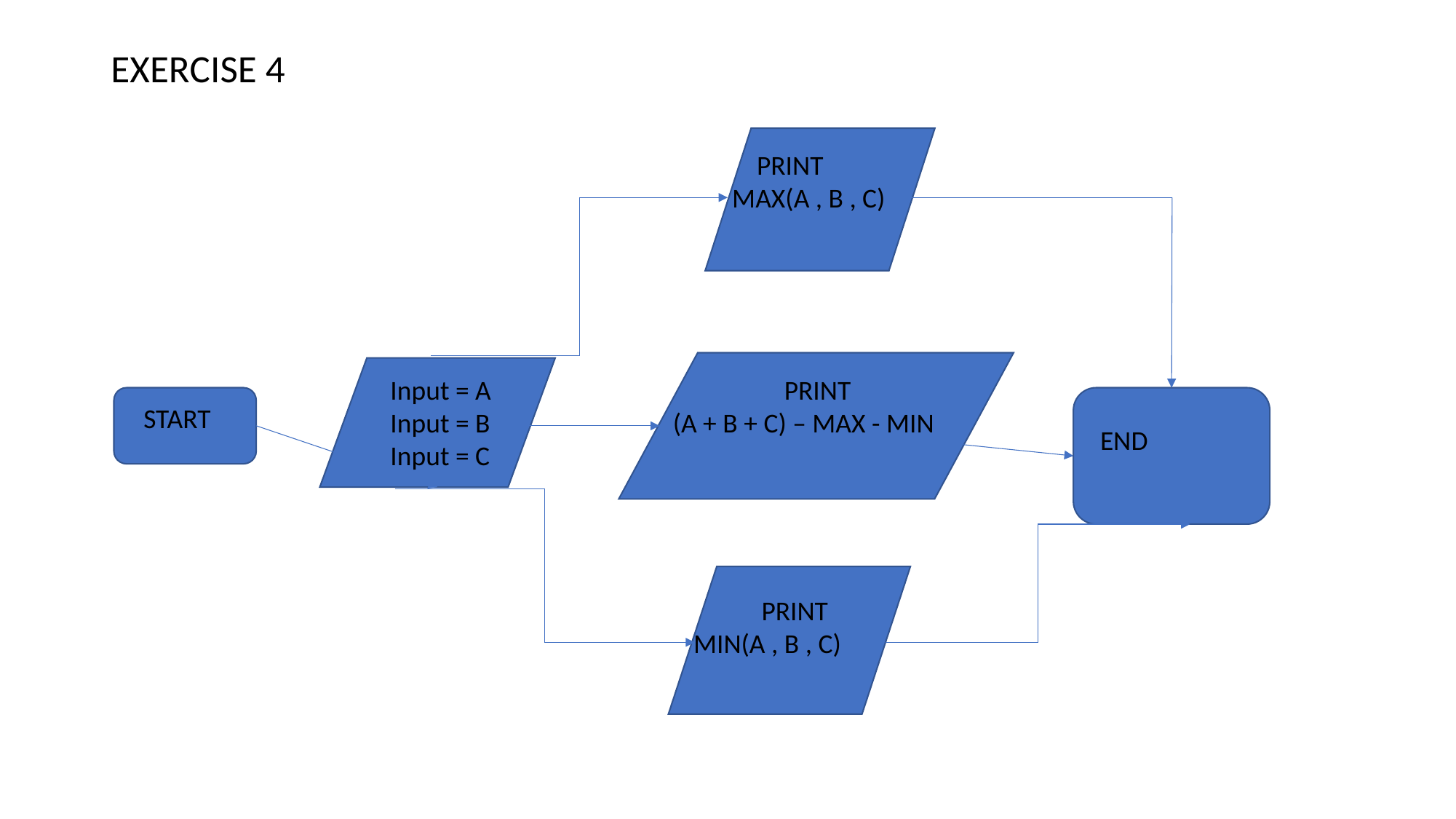

# EXERCISE 4

              PRINT
          MAX(A , B , C)

Input = A
Input = B
Input = C

                               PRINT
             (A + B + C) – MAX - MIN

START
END

            PRINT
 MIN(A , B , C)